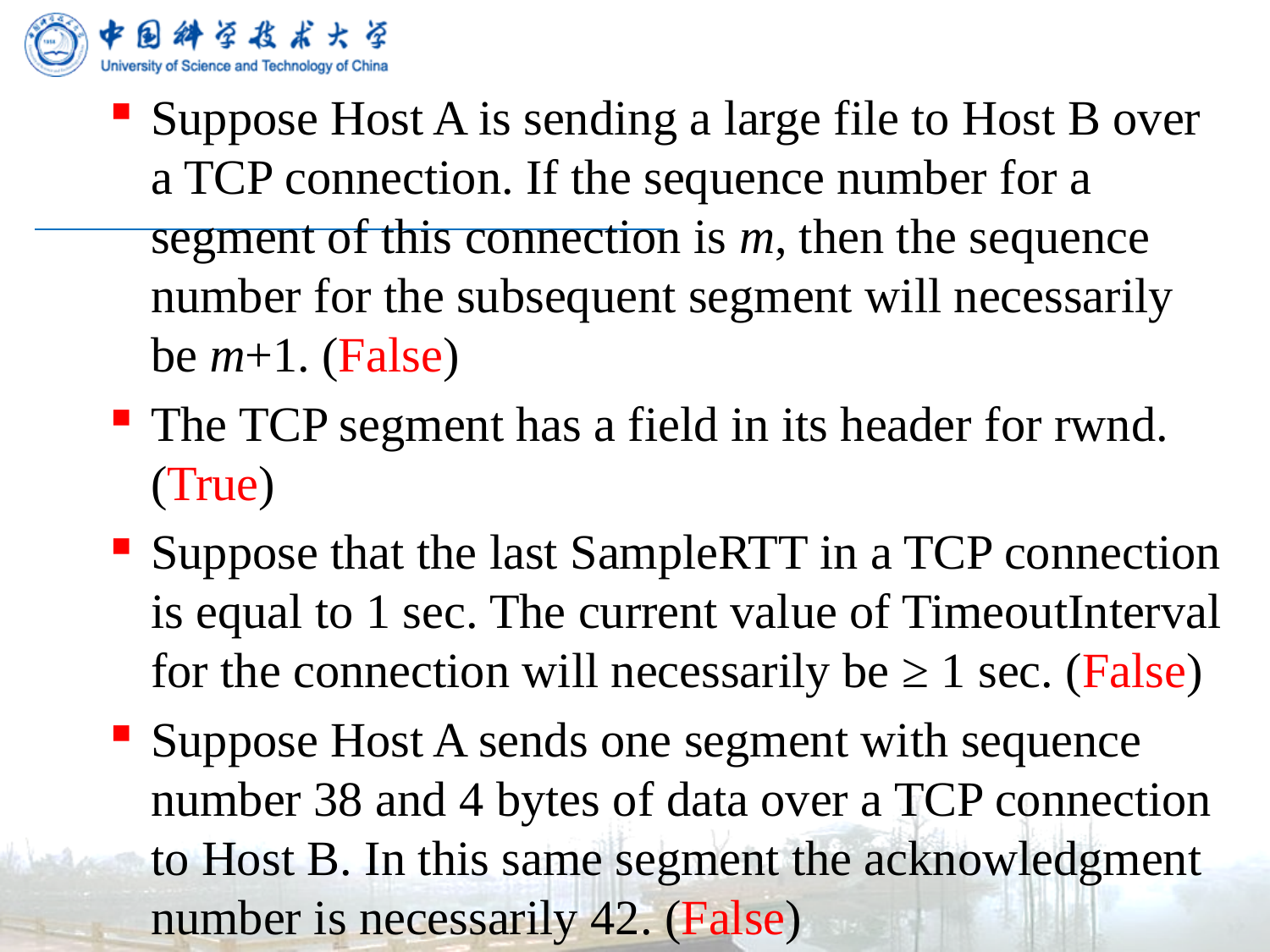

Suppose Host A is sending a large file to Host B over a TCP connection. If the sequence number for a segment of this connection is m, then the sequence number for the subsequent segment will necessarily be m+1. (False)
The TCP segment has a field in its header for rwnd. (True)
Suppose that the last SampleRTT in a TCP connection is equal to 1 sec. The current value of TimeoutInterval for the connection will necessarily be ≥ 1 sec. (False)
Suppose Host A sends one segment with sequence number 38 and 4 bytes of data over a TCP connection to Host B. In this same segment the acknowledgment number is necessarily 42. (False)